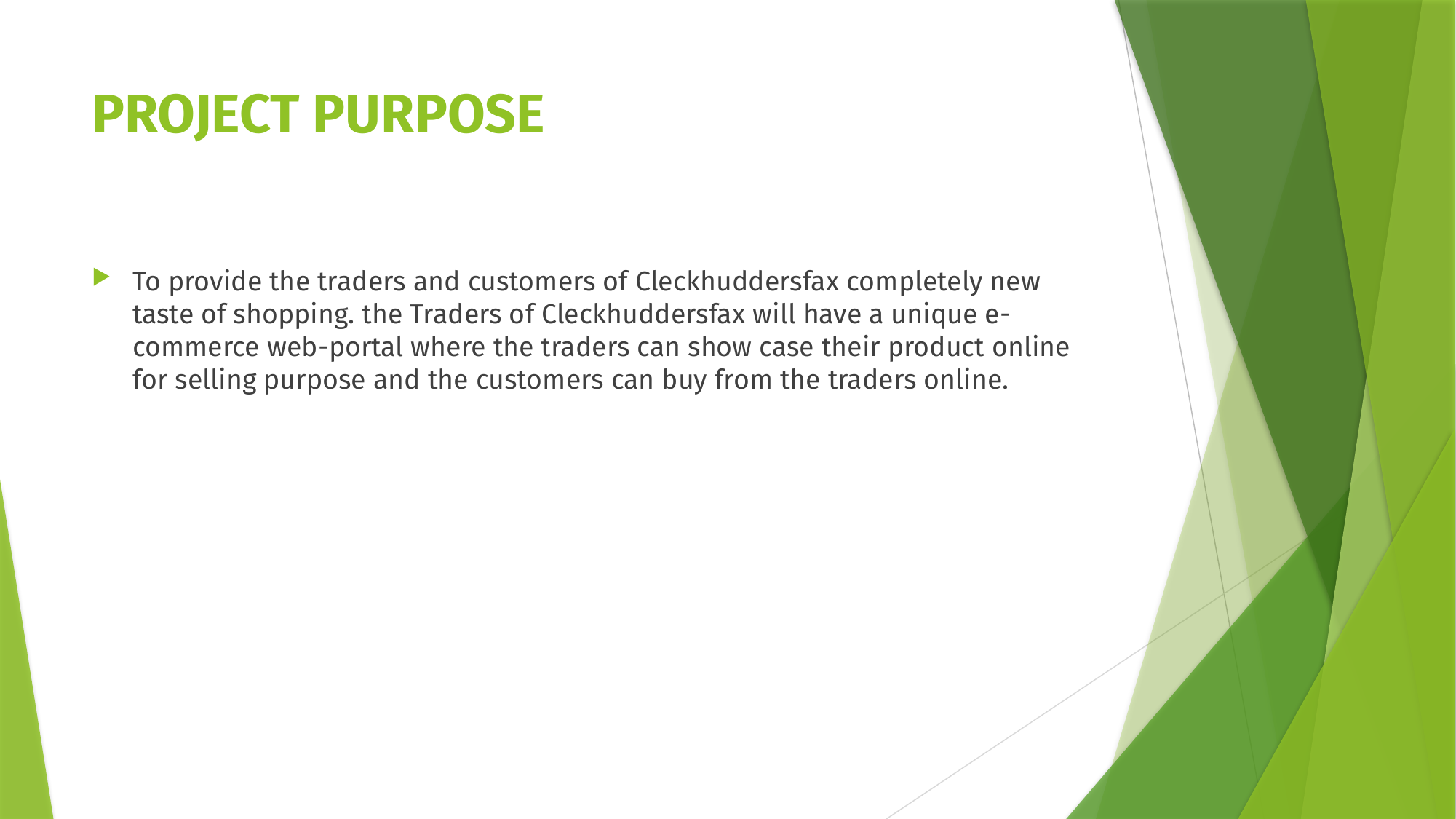

# PROJECT PURPOSE
To provide the traders and customers of Cleckhuddersfax completely new taste of shopping. the Traders of Cleckhuddersfax will have a unique e-commerce web-portal where the traders can show case their product online for selling purpose and the customers can buy from the traders online.